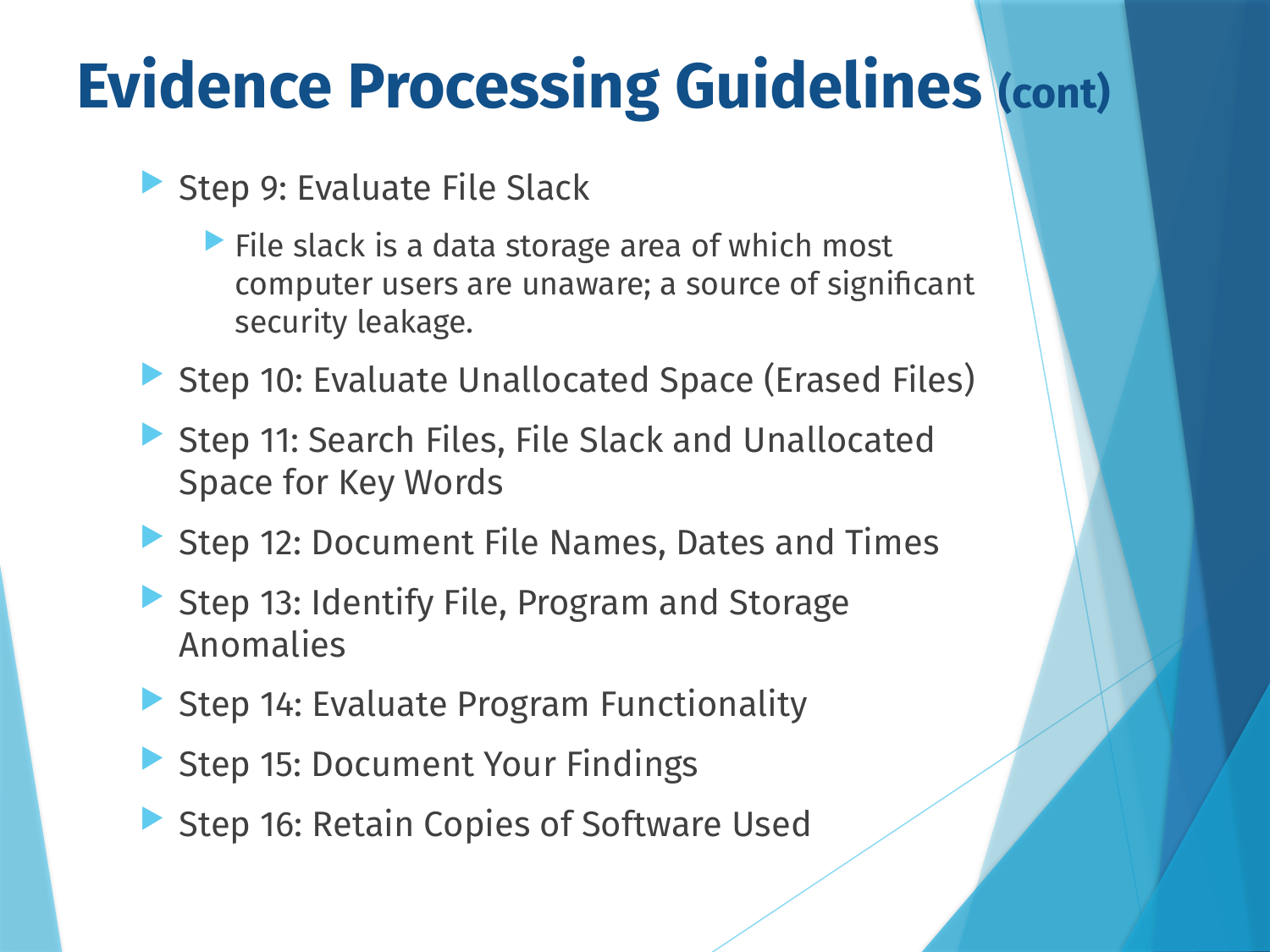

# Evidence Processing Guidelines (cont)
Step 9: Evaluate File Slack
File slack is a data storage area of which most computer users are unaware; a source of significant security leakage.
Step 10: Evaluate Unallocated Space (Erased Files)
Step 11: Search Files, File Slack and Unallocated Space for Key Words
Step 12: Document File Names, Dates and Times
Step 13: Identify File, Program and Storage
Anomalies
Step 14: Evaluate Program Functionality
Step 15: Document Your Findings
Step 16: Retain Copies of Software Used